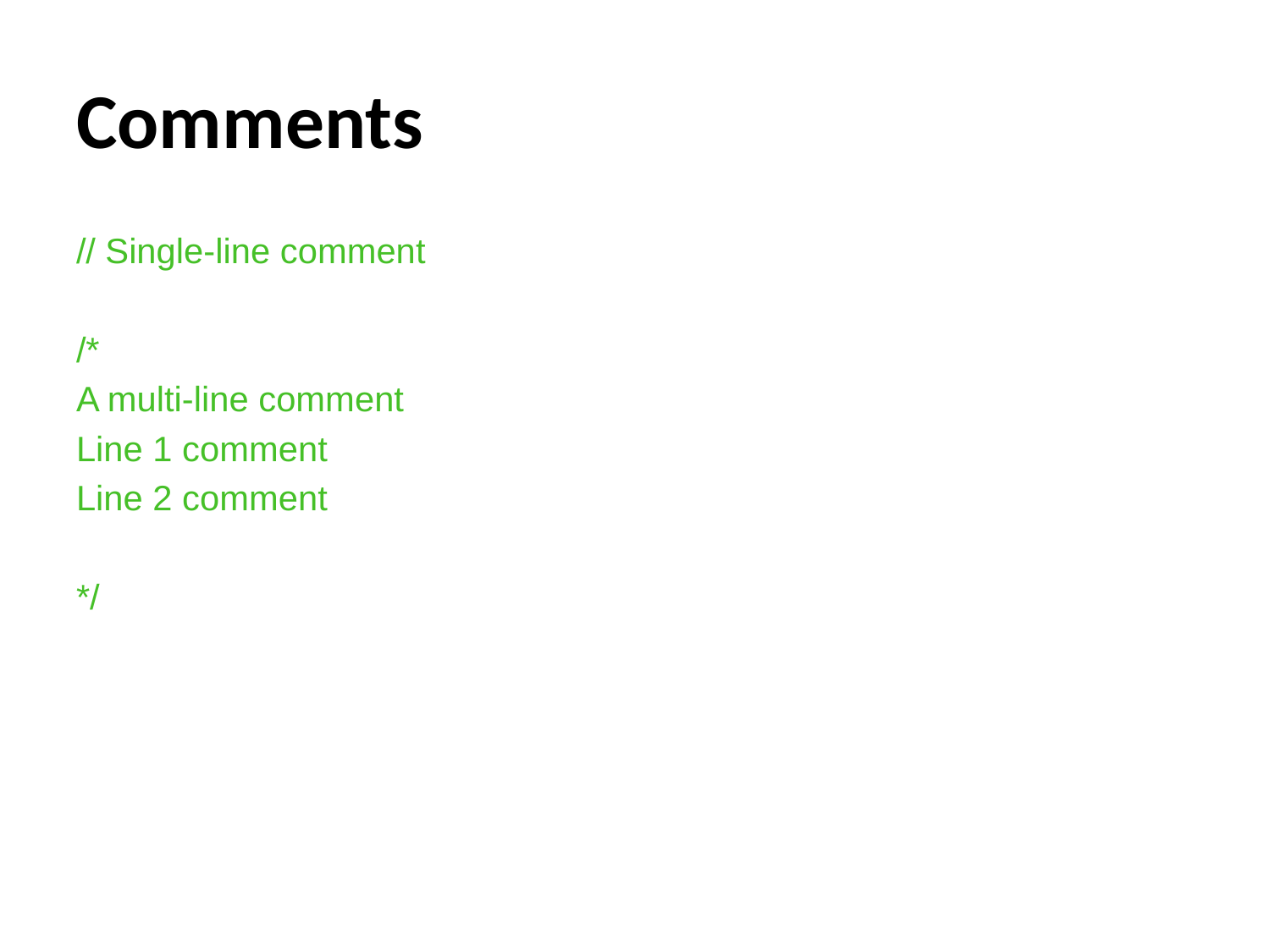

# Comments
// Single-line comment

/*
A multi-line comment
Line 1 comment
Line 2 comment

*/